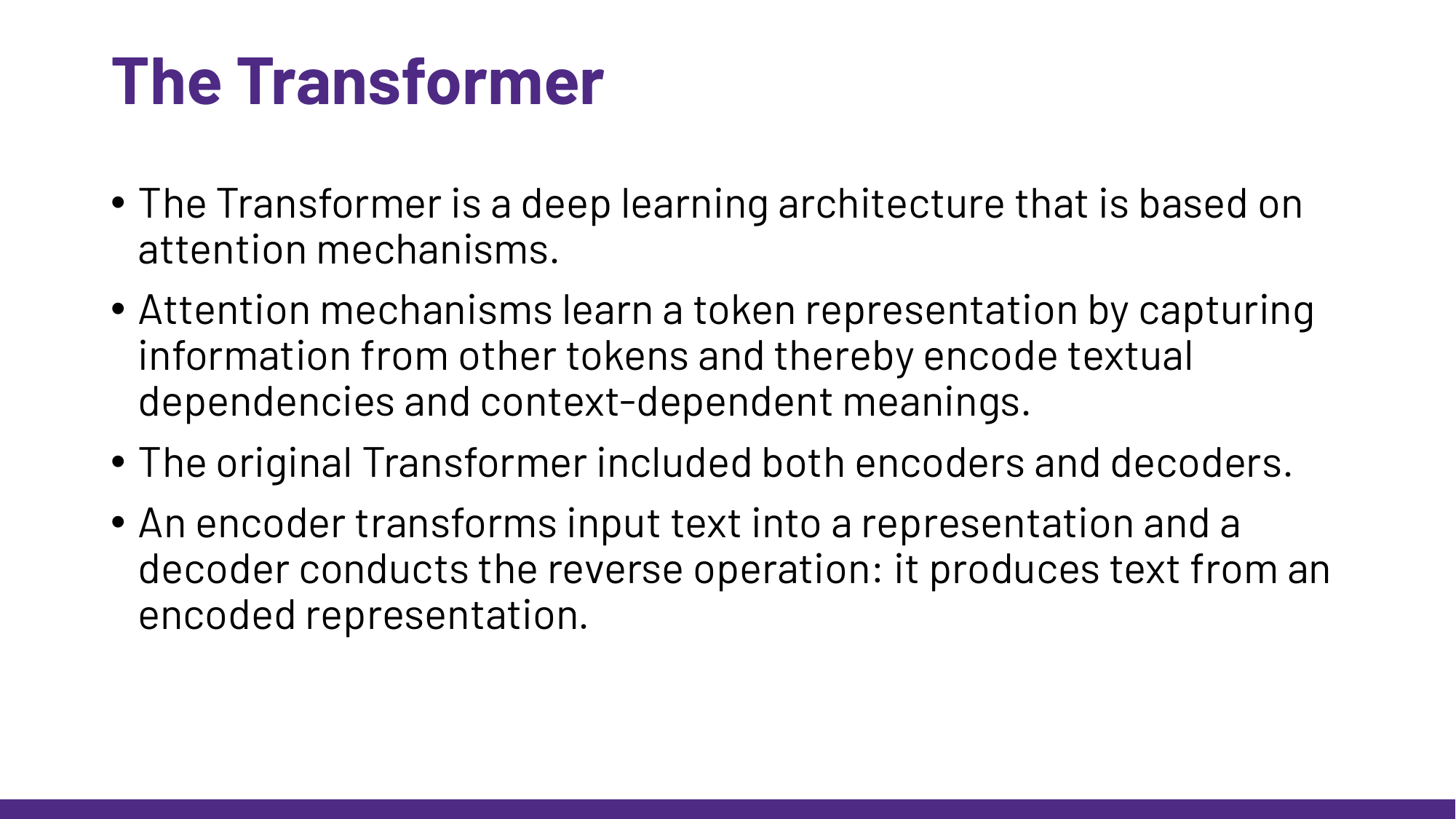

# The Transformer
The Transformer is a deep learning architecture that is based on attention mechanisms.
Attention mechanisms learn a token representation by capturing information from other tokens and thereby encode textual dependencies and context-dependent meanings.
The original Transformer included both encoders and decoders.
An encoder transforms input text into a representation and a decoder conducts the reverse operation: it produces text from an encoded representation.